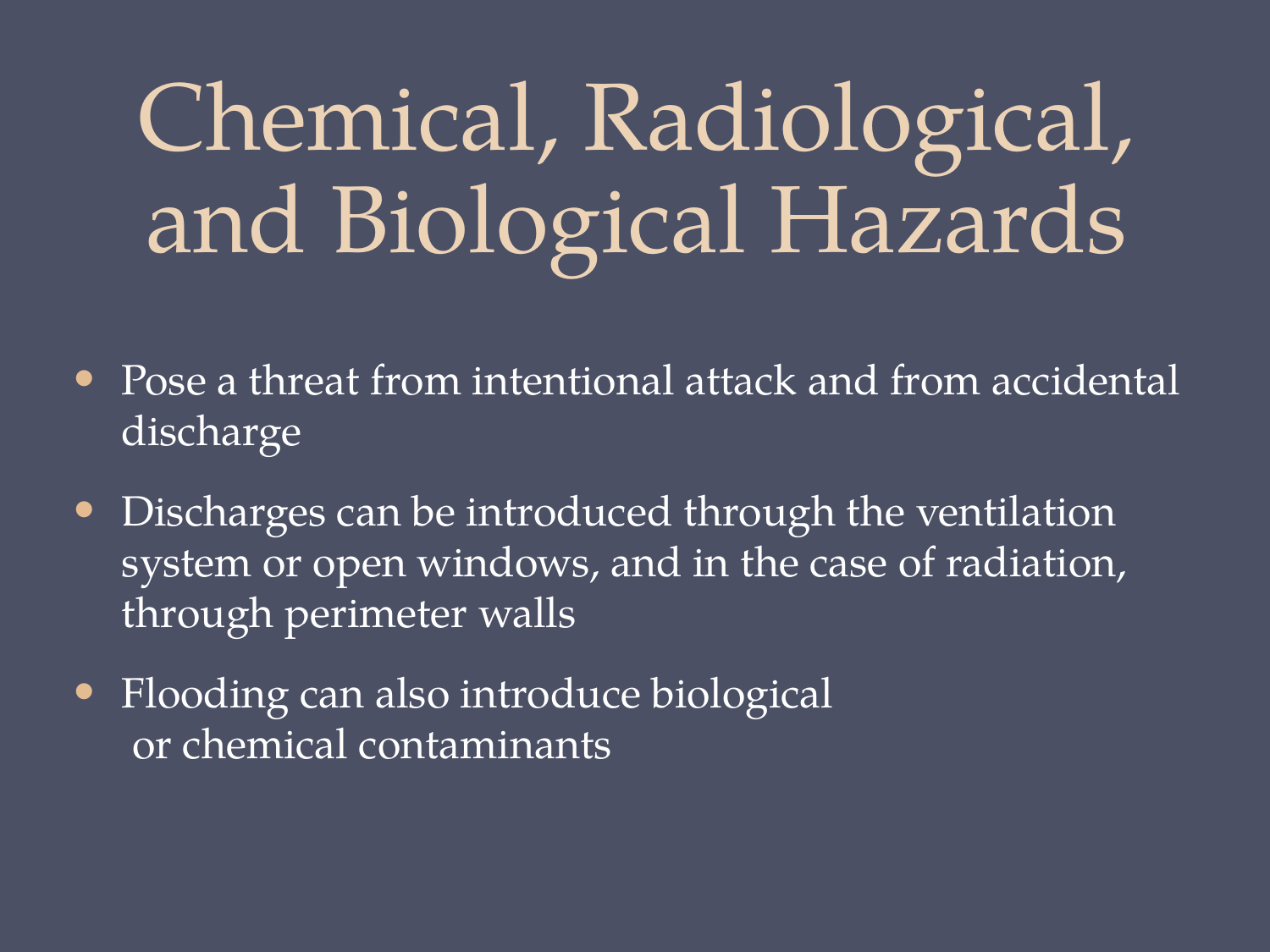

# Chemical, Radiological, and Biological Hazards
Pose a threat from intentional attack and from accidental discharge
Discharges can be introduced through the ventilation system or open windows, and in the case of radiation, through perimeter walls
Flooding can also introduce biological                                   or chemical contaminants